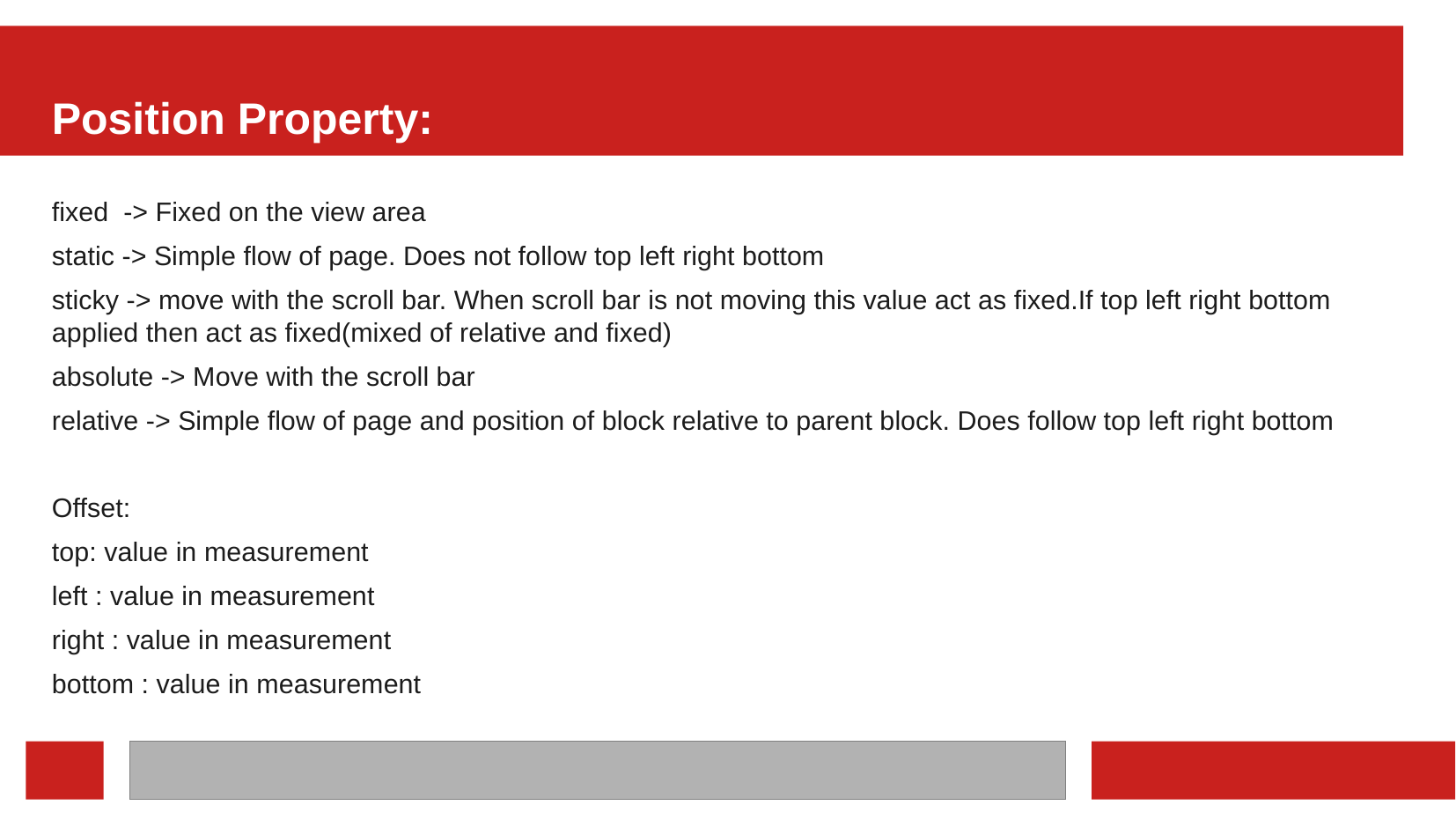

Position Property:
fixed  -> Fixed on the view area
static -> Simple flow of page. Does not follow top left right bottom
sticky -> move with the scroll bar. When scroll bar is not moving this value act as fixed.If top left right bottom applied then act as fixed(mixed of relative and fixed)
absolute -> Move with the scroll bar
relative -> Simple flow of page and position of block relative to parent block. Does follow top left right bottom

Offset:
top: value in measurement
left : value in measurement
right : value in measurement
bottom : value in measurement